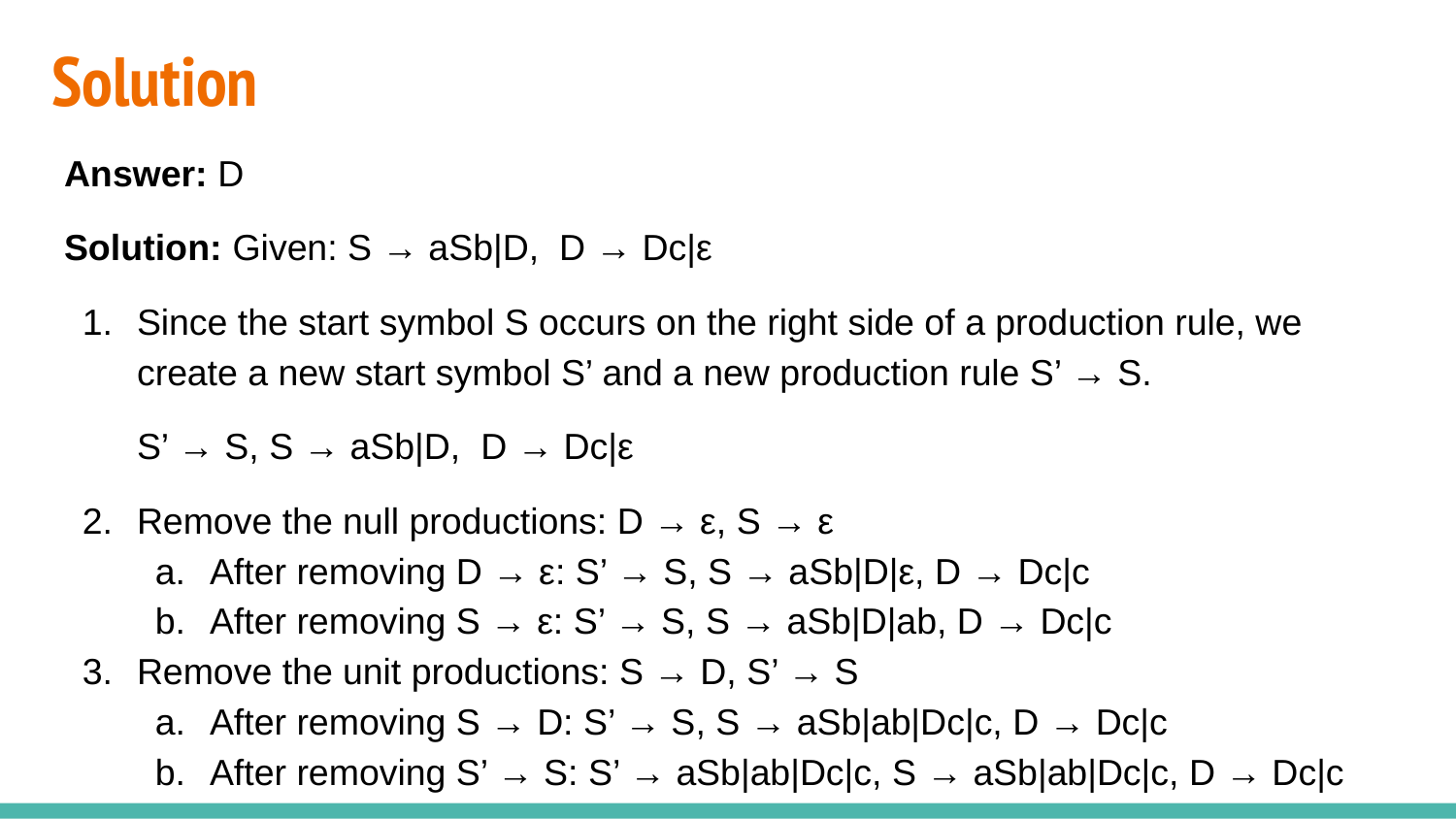

# Solution
Answer: D
Solution: Given: S → aSb|D,  D → Dc|ε
Since the start symbol S occurs on the right side of a production rule, we create a new start symbol S’ and a new production rule S’ → S.
S’ → S, S → aSb|D,  D → Dc|ε
Remove the null productions: D → ε, S → ε
After removing D → ε: S’ → S, S → aSb|D|ε, D → Dc|c
After removing S → ε: S’ → S, S → aSb|D|ab, D → Dc|c
Remove the unit productions: S → D, S’ → S
After removing S → D: S’ → S, S → aSb|ab|Dc|c, D → Dc|c
After removing S’ → S: S’ → aSb|ab|Dc|c, S → aSb|ab|Dc|c, D → Dc|c